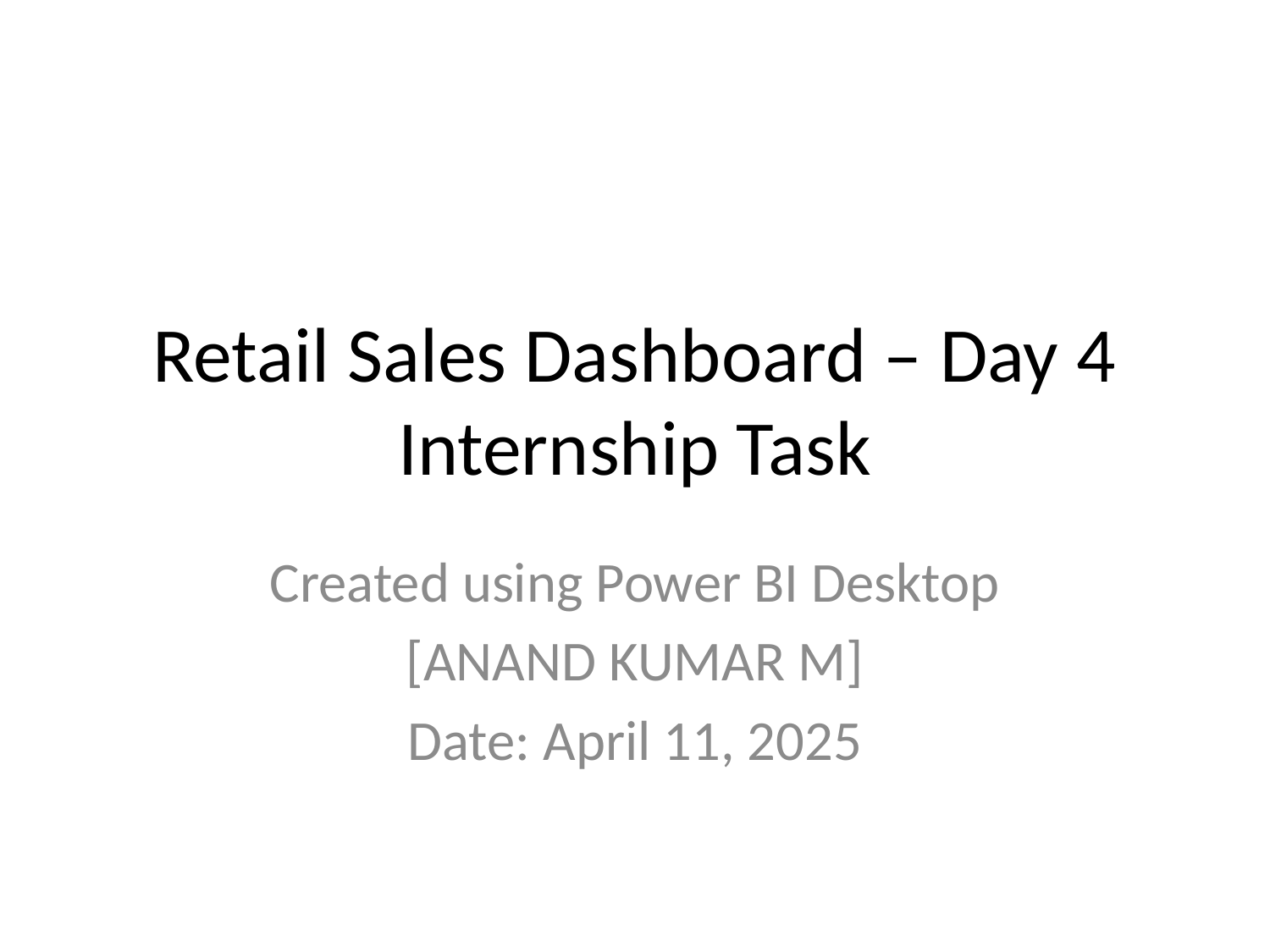

# Retail Sales Dashboard – Day 4 Internship Task
Created using Power BI Desktop
[ANAND KUMAR M]
Date: April 11, 2025